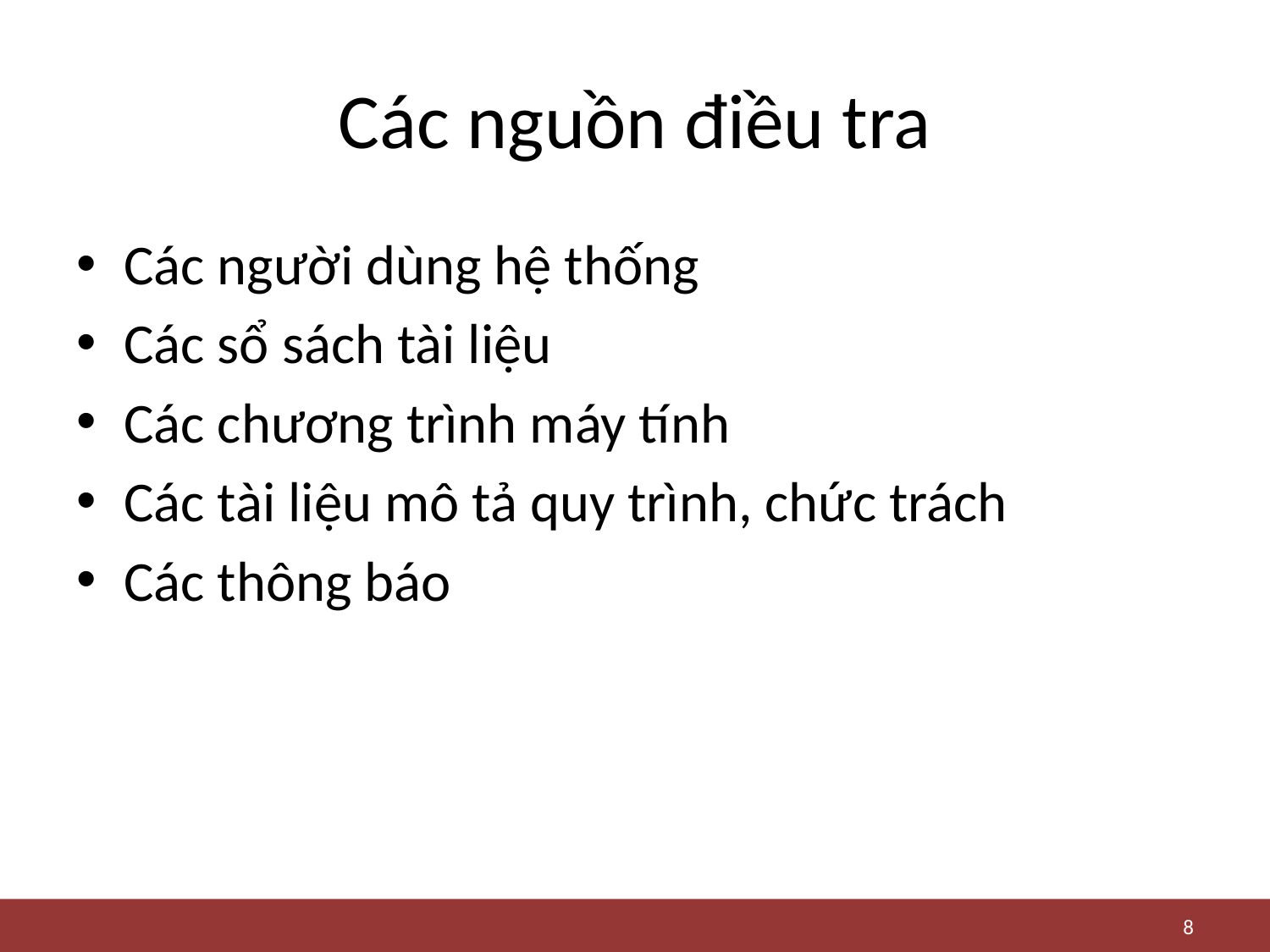

# Các nguồn điều tra
Các người dùng hệ thống
Các sổ sách tài liệu
Các chương trình máy tính
Các tài liệu mô tả quy trình, chức trách
Các thông báo
8